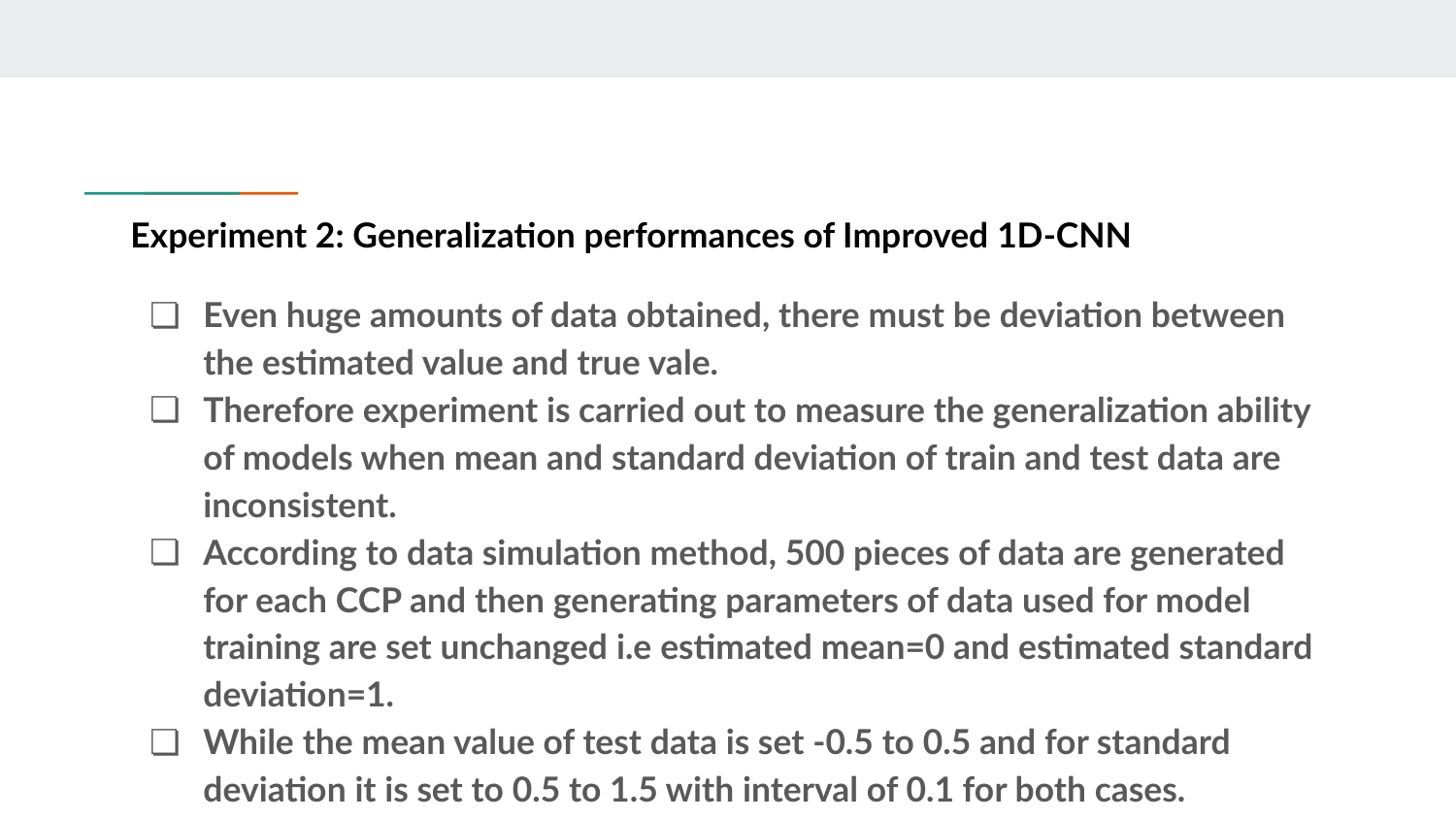

Experiment 2: Generalization performances of Improved 1D-CNN
Even huge amounts of data obtained, there must be deviation between the estimated value and true vale.
Therefore experiment is carried out to measure the generalization ability of models when mean and standard deviation of train and test data are inconsistent.
According to data simulation method, 500 pieces of data are generated for each CCP and then generating parameters of data used for model training are set unchanged i.e estimated mean=0 and estimated standard deviation=1.
While the mean value of test data is set -0.5 to 0.5 and for standard deviation it is set to 0.5 to 1.5 with interval of 0.1 for both cases.